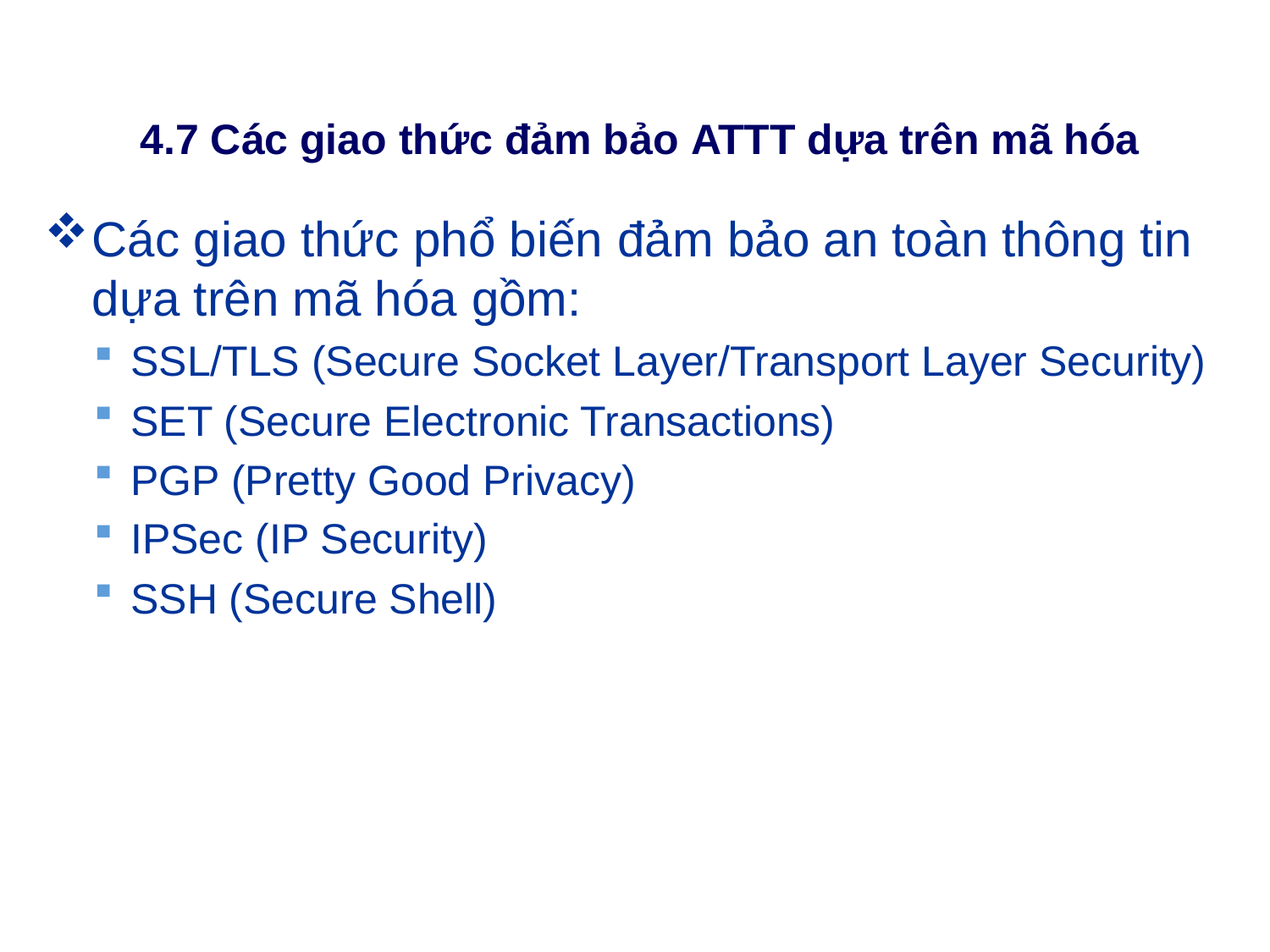

# 4.7 Các giao thức đảm bảo ATTT dựa trên mã hóa
Các giao thức phổ biến đảm bảo an toàn thông tin dựa trên mã hóa gồm:
SSL/TLS (Secure Socket Layer/Transport Layer Security)
SET (Secure Electronic Transactions)
PGP (Pretty Good Privacy)
IPSec (IP Security)
SSH (Secure Shell)